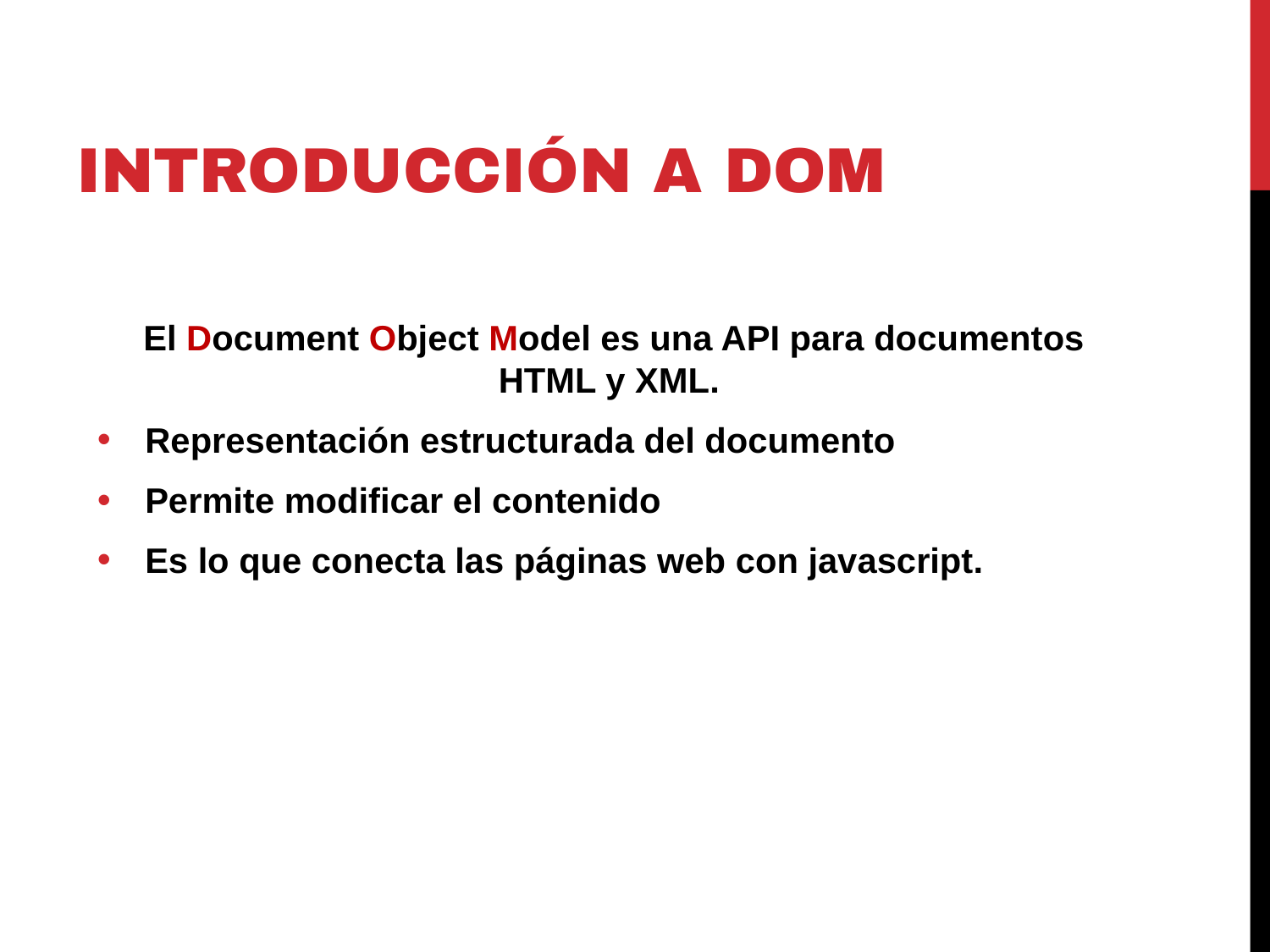

# Introducción a DOM

El Document Object Model es una API para documentos HTML y XML.
Representación estructurada del documento
Permite modificar el contenido
Es lo que conecta las páginas web con javascript.